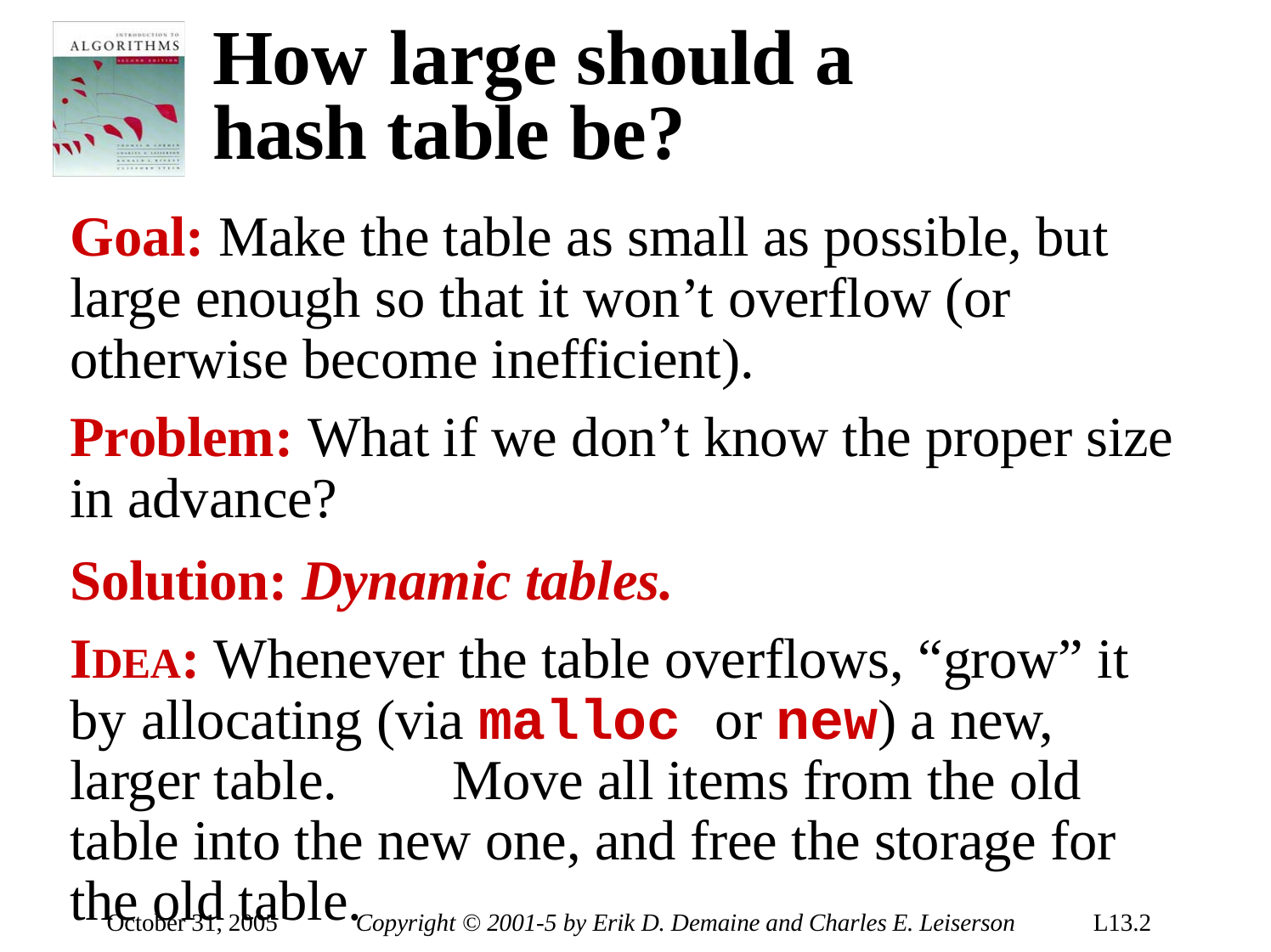

How	large should a	hash table be?
Goal: Make the table as small as possible, but large enough so that it won’t overflow (or otherwise become inefficient).

Problem: What if we don’t know the proper size in advance?

Solution: Dynamic tables.

IDEA: Whenever the table overflows, “grow” it by allocating (via malloc or new) a new, larger table.	Move all items from the old table into the new one, and free the storage for the old table.

October 31, 2005
Copyright © 2001-5 by Erik D. Demaine and Charles E. Leiserson
L13.2